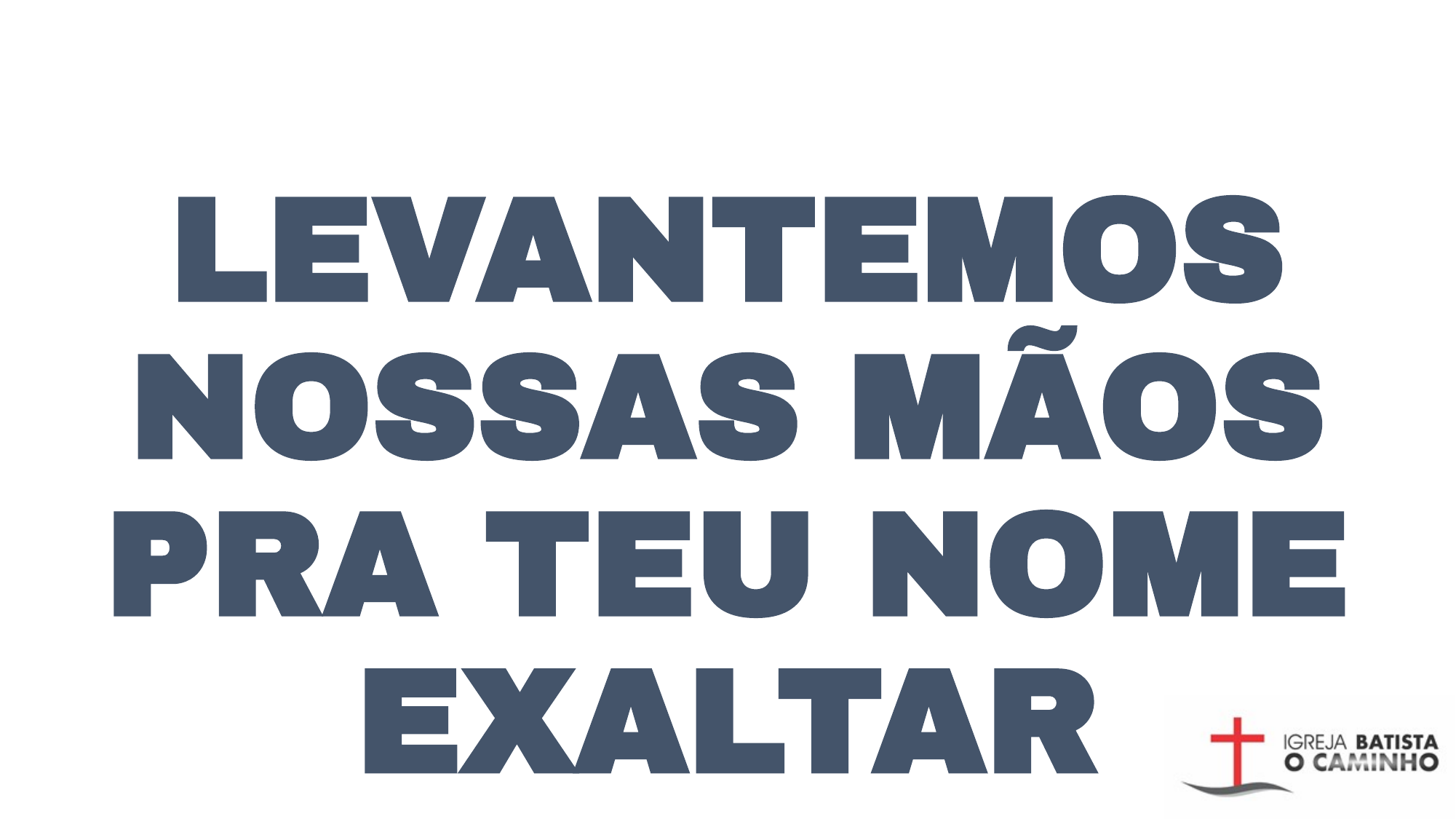

# LEVANTEMOS NOSSAS MÃOS PRA TEU NOME EXALTAR